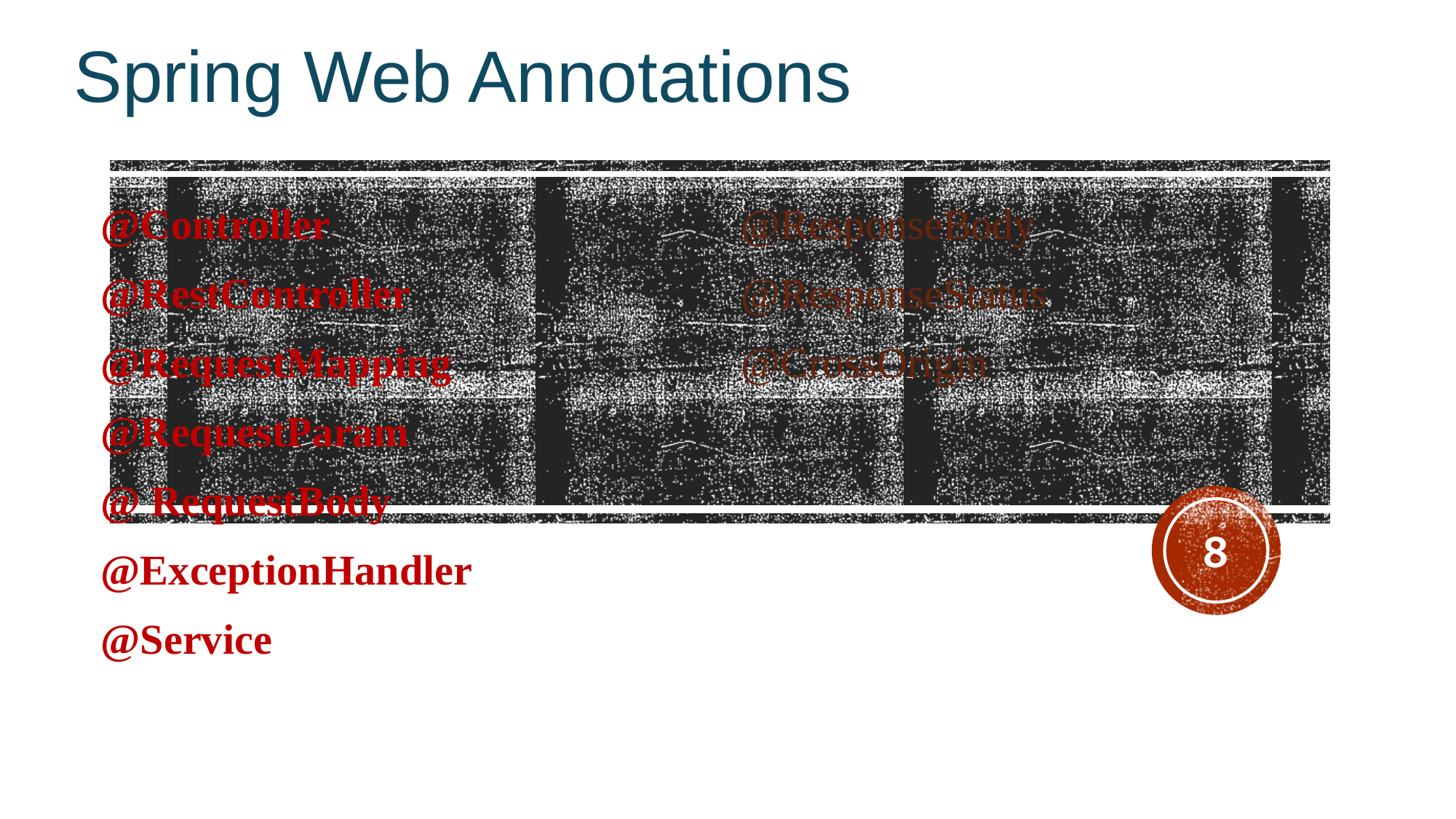

Spring Web Annotations
@Controller
@RestController
@RequestMapping
@RequestParam
@ RequestBody
@ExceptionHandler
@Service
@ResponseBody
@ResponseStatus
@CrossOrigin
8